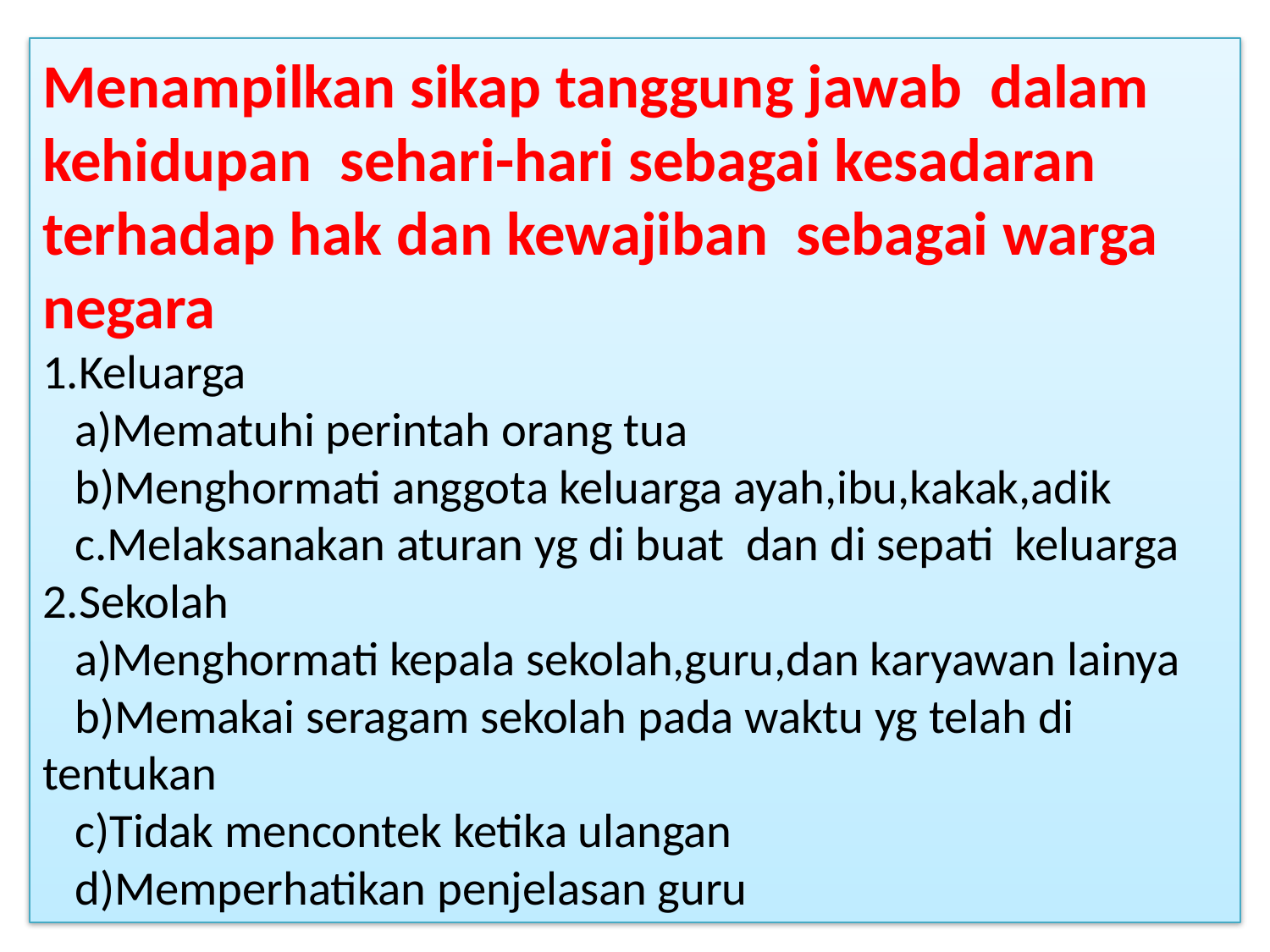

# Menampilkan sikap tanggung jawab  dalam kehidupan  sehari-hari sebagai kesadaran  terhadap hak dan kewajiban  sebagai warga negara 1.Keluarga a)Mematuhi perintah orang tua b)Menghormati anggota keluarga ayah,ibu,kakak,adik c.Melaksanakan aturan yg di buat  dan di sepati  keluarga 2.Sekolah a)Menghormati kepala sekolah,guru,dan karyawan lainya b)Memakai seragam sekolah pada waktu yg telah di tentukan c)Tidak mencontek ketika ulangan d)Memperhatikan penjelasan guru